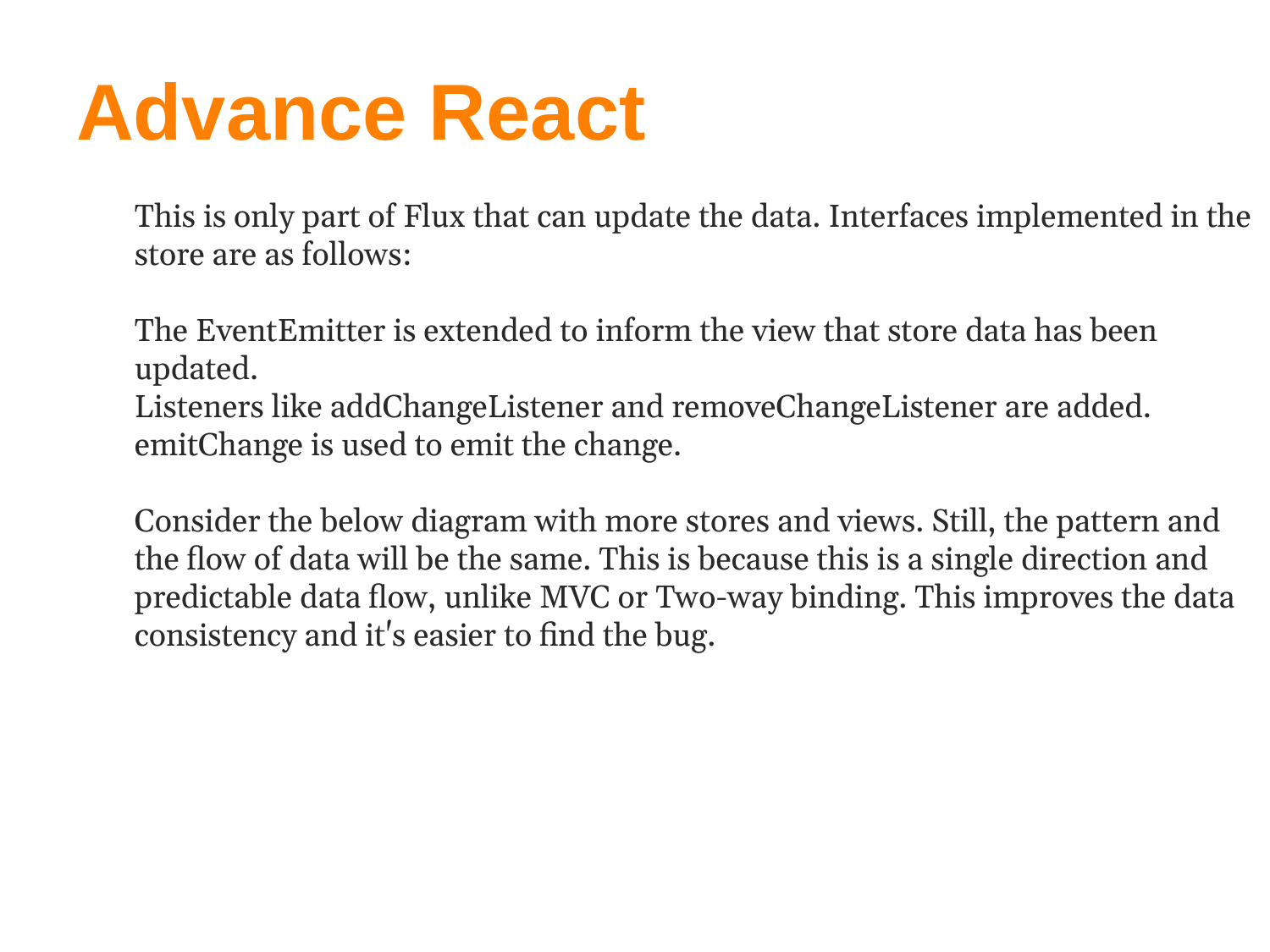

# Advance React
This is only part of Flux that can update the data. Interfaces implemented in the store are as follows:

The EventEmitter is extended to inform the view that store data has been updated.
Listeners like addChangeListener and removeChangeListener are added.
emitChange is used to emit the change.

Consider the below diagram with more stores and views. Still, the pattern and the flow of data will be the same. This is because this is a single direction and predictable data flow, unlike MVC or Two-way binding. This improves the data consistency and it's easier to find the bug.